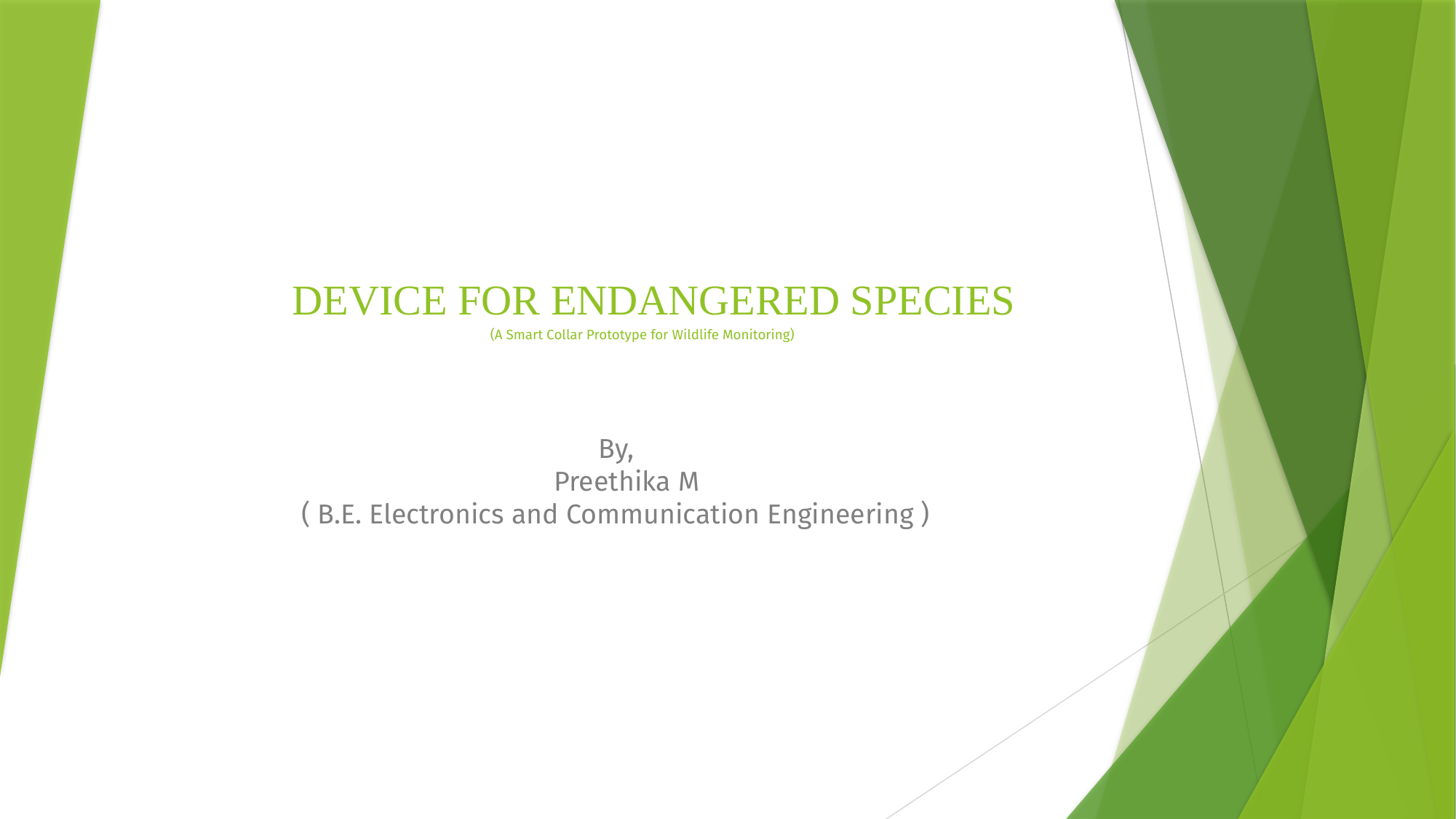

# DEVICE FOR ENDANGERED SPECIES
(A Smart Collar Prototype for Wildlife Monitoring)
By,
   Preethika M
( B.E. Electronics and Communication Engineering )